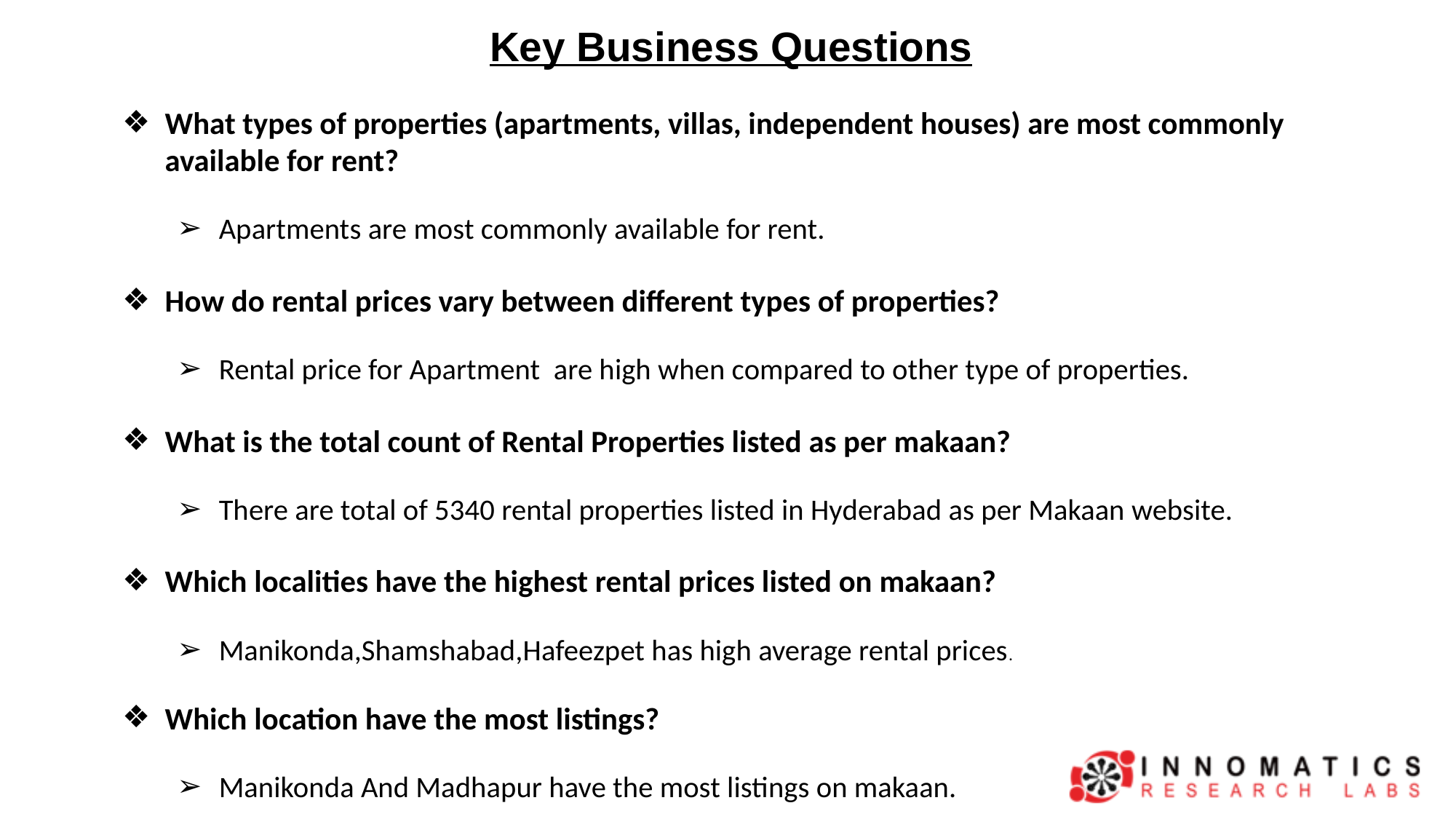

# Key Business Questions
What types of properties (apartments, villas, independent houses) are most commonly available for rent?

Apartments are most commonly available for rent.

How do rental prices vary between different types of properties?

Rental price for Apartment  are high when compared to other type of properties.

What is the total count of Rental Properties listed as per makaan?

There are total of 5340 rental properties listed in Hyderabad as per Makaan website.

Which localities have the highest rental prices listed on makaan?

Manikonda,Shamshabad,Hafeezpet has high average rental prices.

Which location have the most listings?

Manikonda And Madhapur have the most listings on makaan.